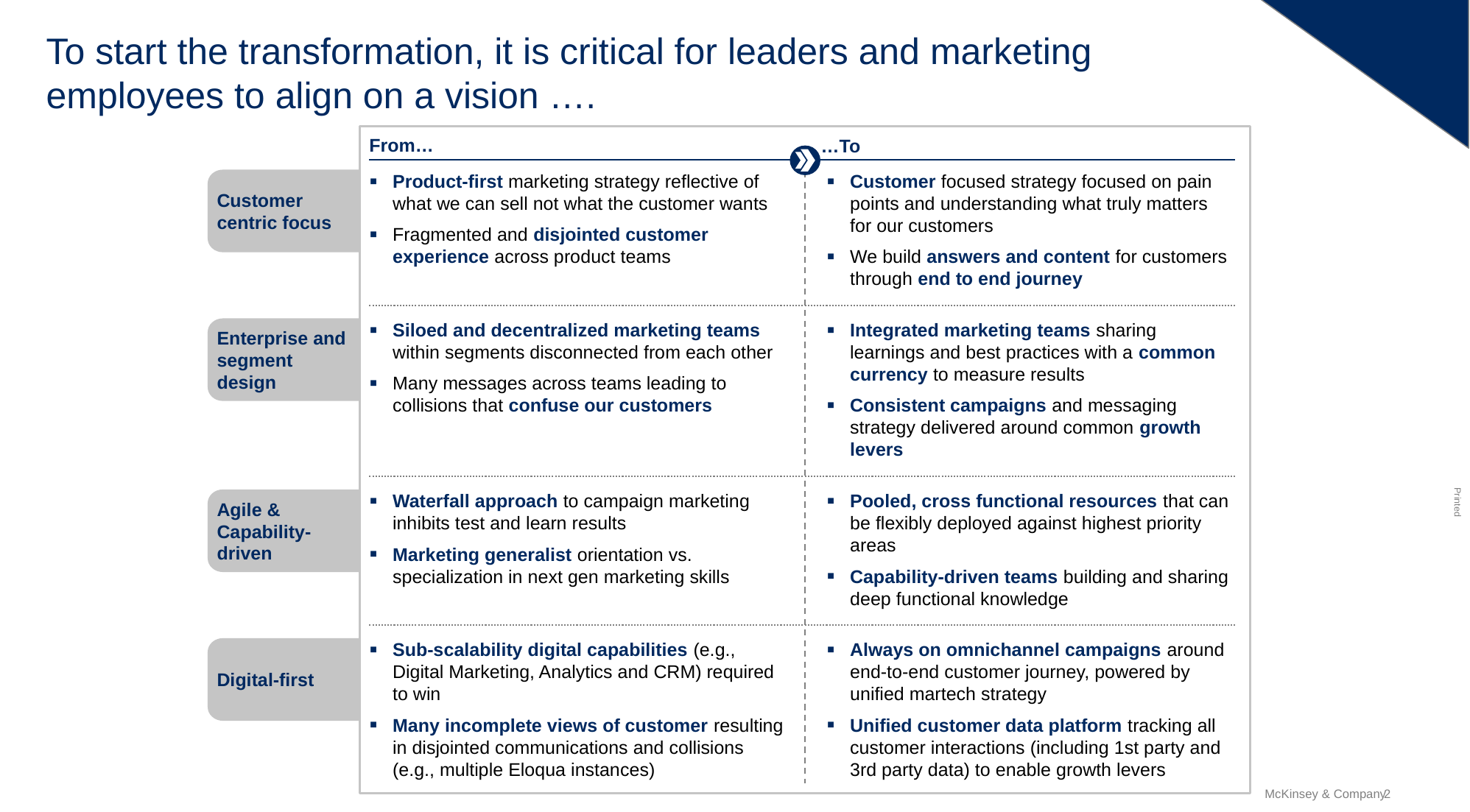

# To start the transformation, it is critical for leaders and marketing employees to align on a vision ….

From…
…To

Customer centric focus
Product-first marketing strategy reflective of what we can sell not what the customer wants
Fragmented and disjointed customer experience across product teams
Customer focused strategy focused on pain points and understanding what truly matters for our customers
We build answers and content for customers through end to end journey
Enterprise and segment design
Siloed and decentralized marketing teams within segments disconnected from each other
Many messages across teams leading to collisions that confuse our customers
Integrated marketing teams sharing learnings and best practices with a common currency to measure results
Consistent campaigns and messaging strategy delivered around common growth levers
Agile & Capability-driven
Waterfall approach to campaign marketing inhibits test and learn results
Marketing generalist orientation vs. specialization in next gen marketing skills
Pooled, cross functional resources that can be flexibly deployed against highest priority areas
Capability-driven teams building and sharing deep functional knowledge
Digital-first
Sub-scalability digital capabilities (e.g., Digital Marketing, Analytics and CRM) required to win
Many incomplete views of customer resulting in disjointed communications and collisions (e.g., multiple Eloqua instances)
Always on omnichannel campaigns around end-to-end customer journey, powered by unified martech strategy
Unified customer data platform tracking all customer interactions (including 1st party and 3rd party data) to enable growth levers